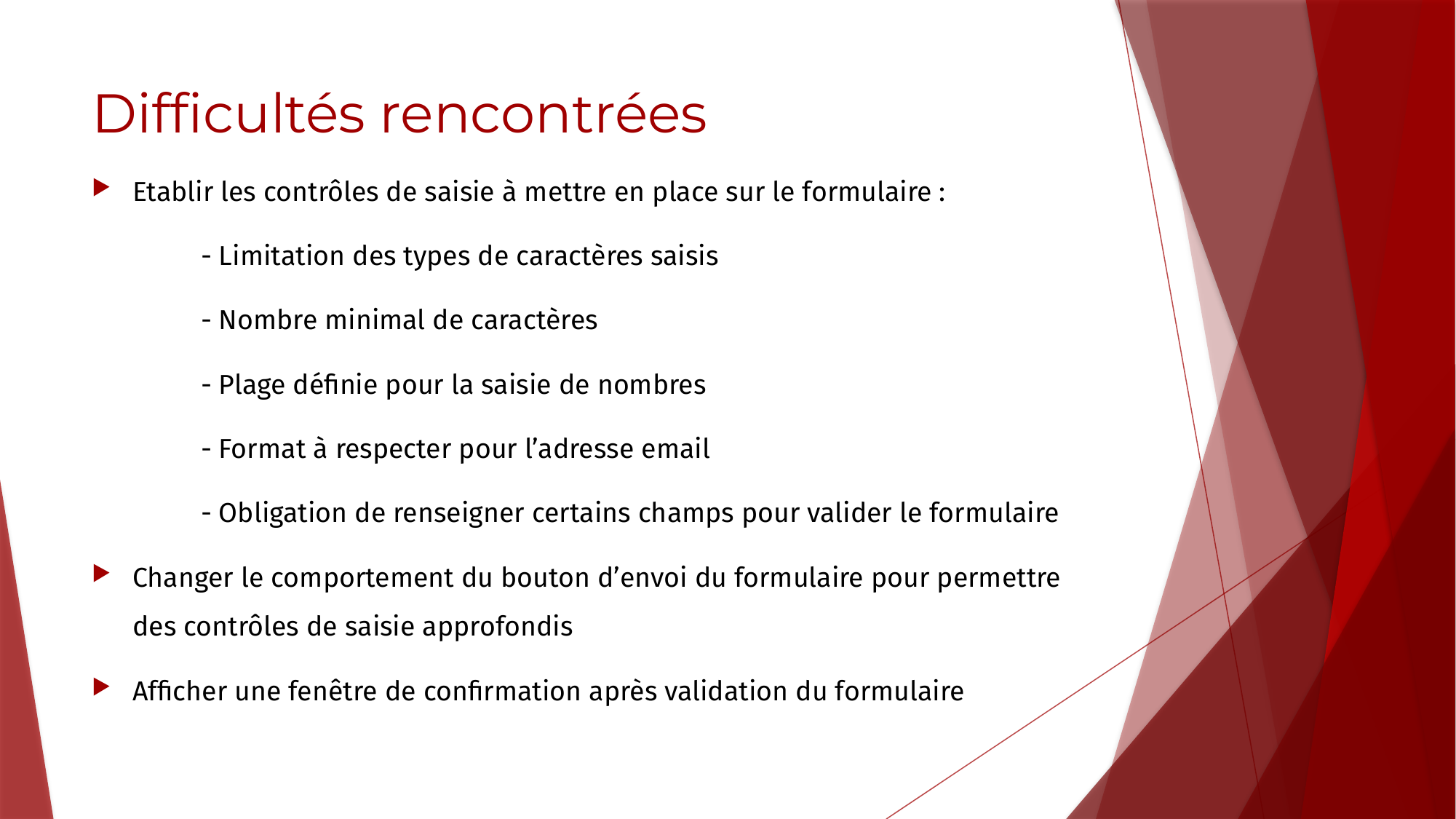

# Difficultés rencontrées
Etablir les contrôles de saisie à mettre en place sur le formulaire :
	- Limitation des types de caractères saisis
	- Nombre minimal de caractères
	- Plage définie pour la saisie de nombres
	- Format à respecter pour l’adresse email
	- Obligation de renseigner certains champs pour valider le formulaire
Changer le comportement du bouton d’envoi du formulaire pour permettre des contrôles de saisie approfondis
Afficher une fenêtre de confirmation après validation du formulaire